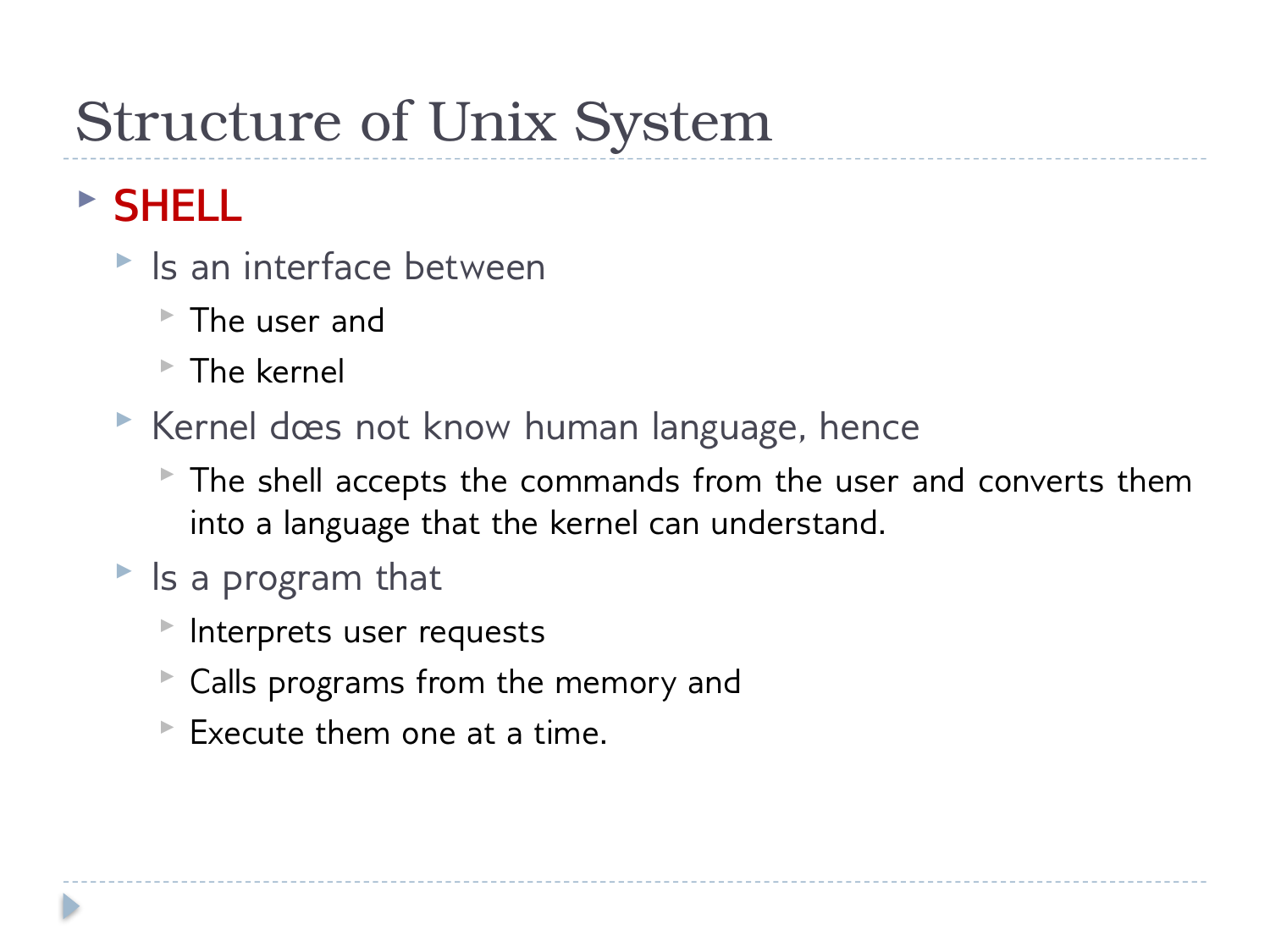

# Structure of Unix System
SHELL
Is an interface between
The user and
The kernel
Kernel does not know human language, hence
The shell accepts the commands from the user and converts them into a language that the kernel can understand.
Is a program that
Interprets user requests
Calls programs from the memory and
Execute them one at a time.